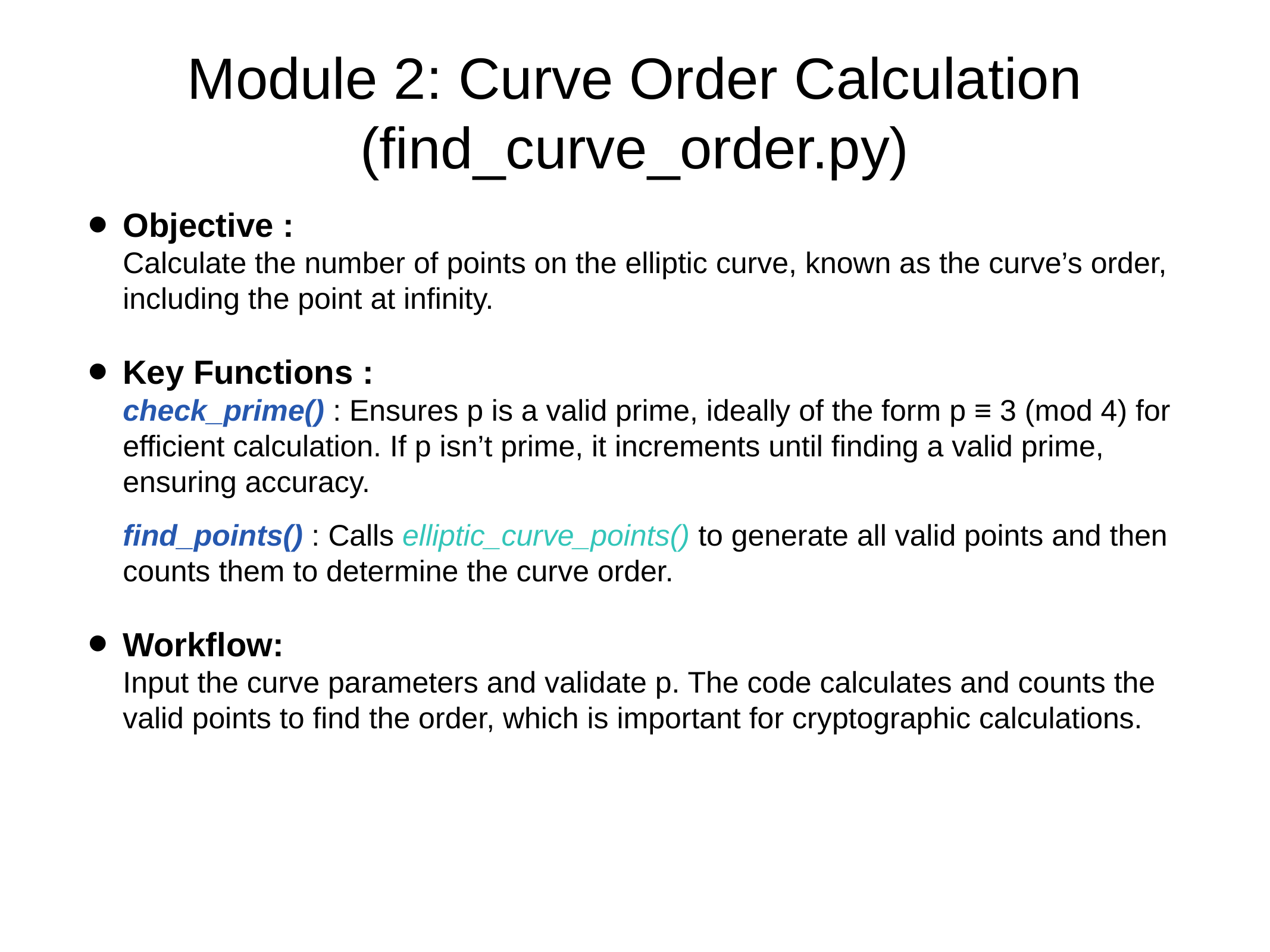

# Module 2: Curve Order Calculation (find_curve_order.py)
Objective :
Calculate the number of points on the elliptic curve, known as the curve’s order, including the point at infinity.
Key Functions :
check_prime() : Ensures p is a valid prime, ideally of the form p ≡ 3 (mod 4) for efficient calculation. If p isn’t prime, it increments until finding a valid prime, ensuring accuracy.
find_points() : Calls elliptic_curve_points() to generate all valid points and then counts them to determine the curve order.
Workflow:
Input the curve parameters and validate p. The code calculates and counts the valid points to find the order, which is important for cryptographic calculations.